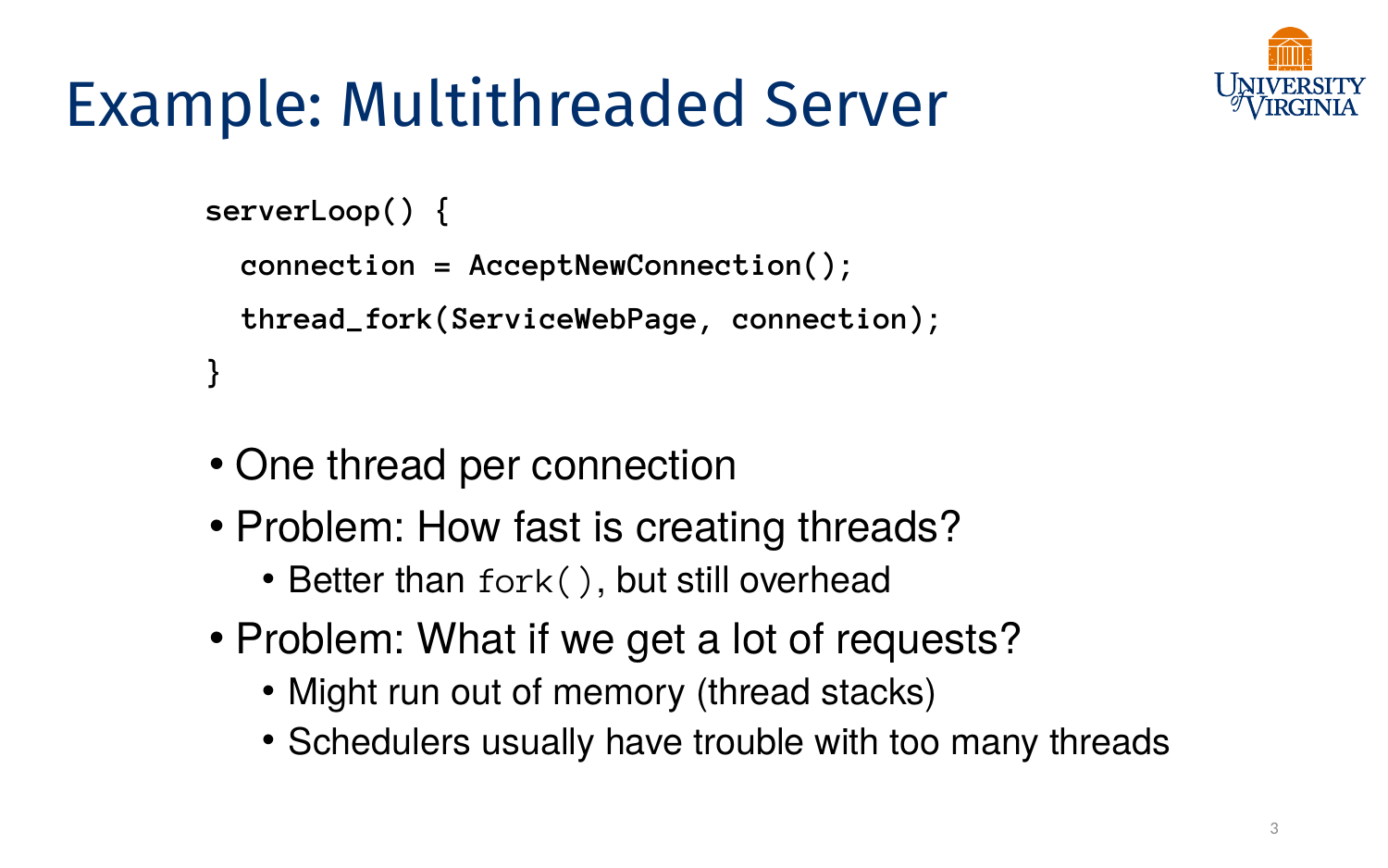

# Example: Multithreaded Server
serverLoop() {
  connection = AcceptNewConnection();
  thread_fork(ServiceWebPage, connection);
}
One thread per connection
Problem: How fast is creating threads?
Better than fork(), but still overhead
Problem: What if we get a lot of requests?
Might run out of memory (thread stacks)
Schedulers usually have trouble with too many threads
3